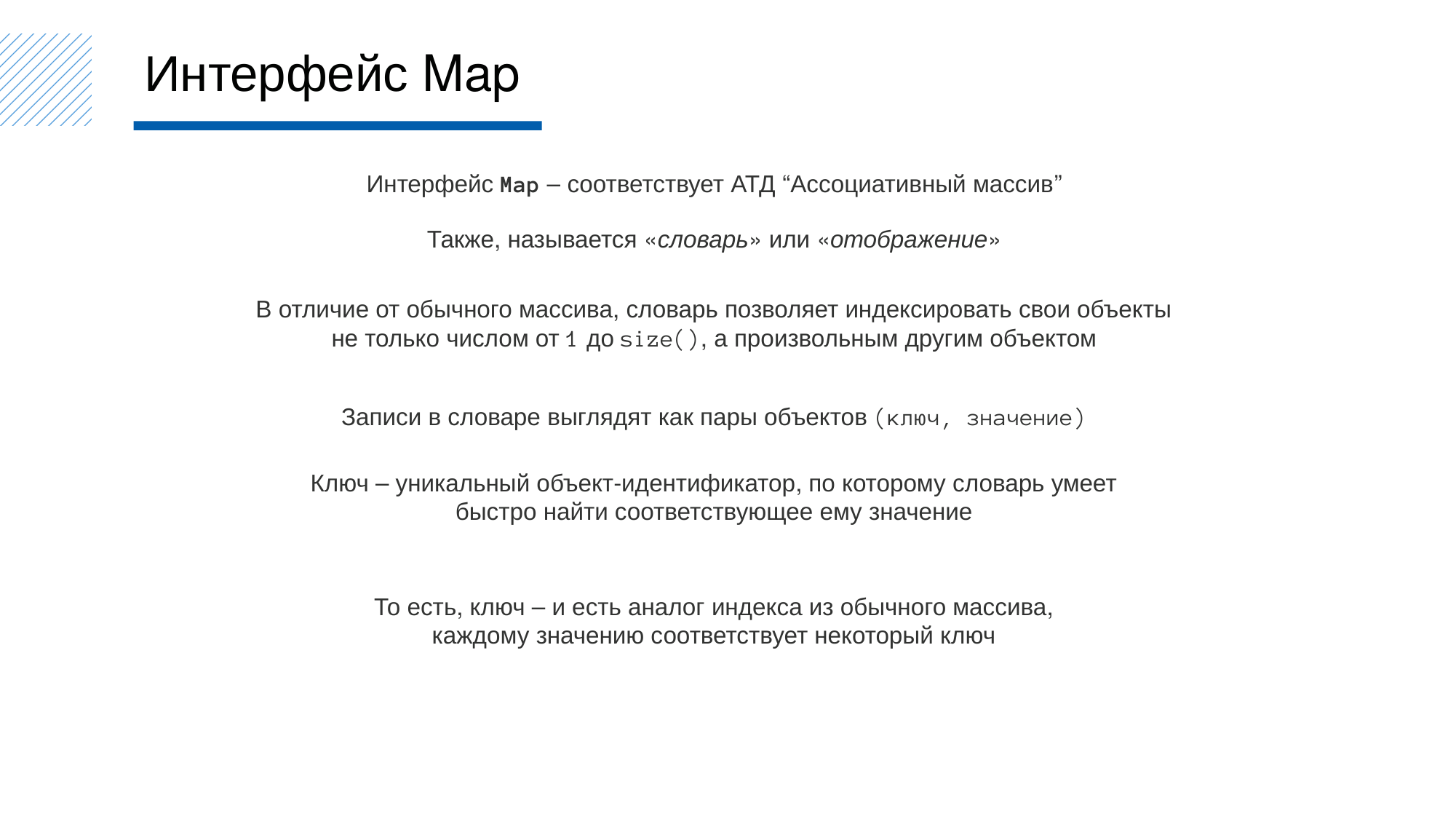

Интерфейс Map
Интерфейс Map – соответствует АТД “Ассоциативный массив”
Также, называется «словарь» или «отображение»
В отличие от обычного массива, словарь позволяет индексировать свои объекты
не только числом от 1 до size(), а произвольным другим объектом
Записи в словаре выглядят как пары объектов (ключ, значение)
Ключ – уникальный объект-идентификатор, по которому словарь умеет
быстро найти соответствующее ему значение
То есть, ключ – и есть аналог индекса из обычного массива,
каждому значению соответствует некоторый ключ